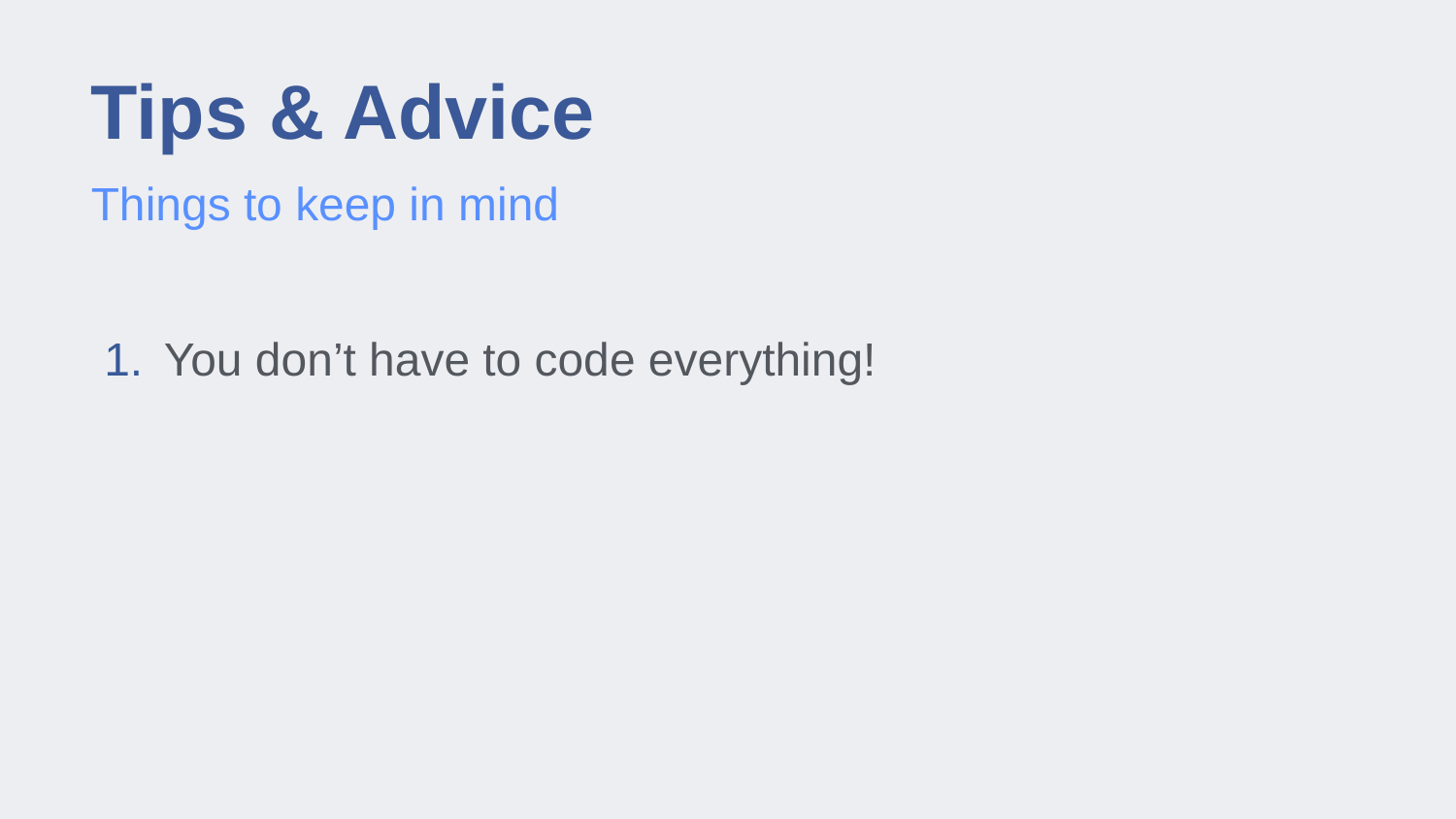

# Tips & Advice
Things to keep in mind

You don’t have to code everything!